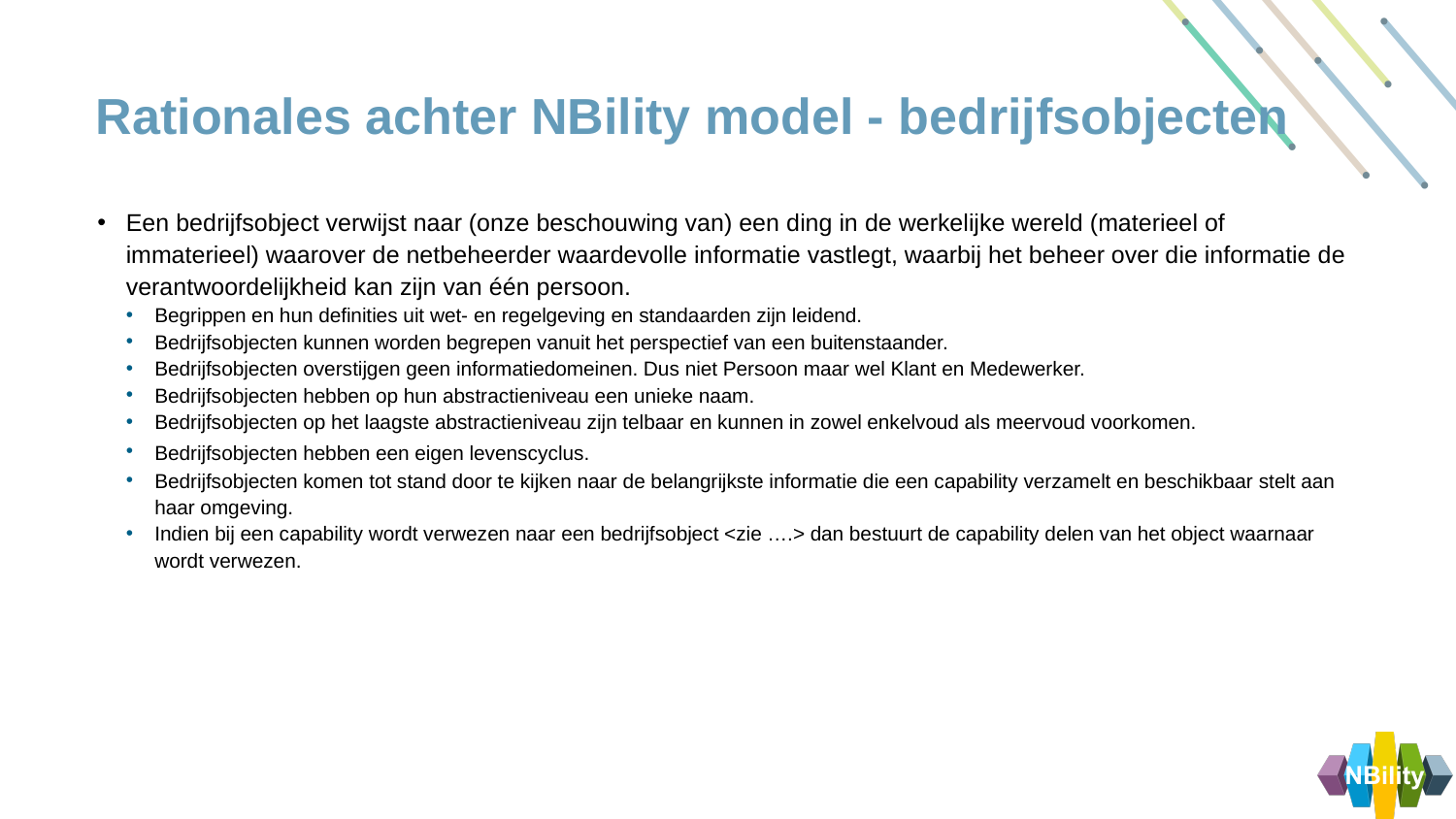

# Rationales achter NBility model - bedrijfsobjecten
Een bedrijfsobject verwijst naar (onze beschouwing van) een ding in de werkelijke wereld (materieel of immaterieel) waarover de netbeheerder waardevolle informatie vastlegt, waarbij het beheer over die informatie de verantwoordelijkheid kan zijn van één persoon.
Begrippen en hun definities uit wet- en regelgeving en standaarden zijn leidend.
Bedrijfsobjecten kunnen worden begrepen vanuit het perspectief van een buitenstaander.
Bedrijfsobjecten overstijgen geen informatiedomeinen. Dus niet Persoon maar wel Klant en Medewerker.
Bedrijfsobjecten hebben op hun abstractieniveau een unieke naam.
Bedrijfsobjecten op het laagste abstractieniveau zijn telbaar en kunnen in zowel enkelvoud als meervoud voorkomen.
Bedrijfsobjecten hebben een eigen levenscyclus.
Bedrijfsobjecten komen tot stand door te kijken naar de belangrijkste informatie die een capability verzamelt en beschikbaar stelt aan haar omgeving.
Indien bij een capability wordt verwezen naar een bedrijfsobject <zie ….> dan bestuurt de capability delen van het object waarnaar wordt verwezen.